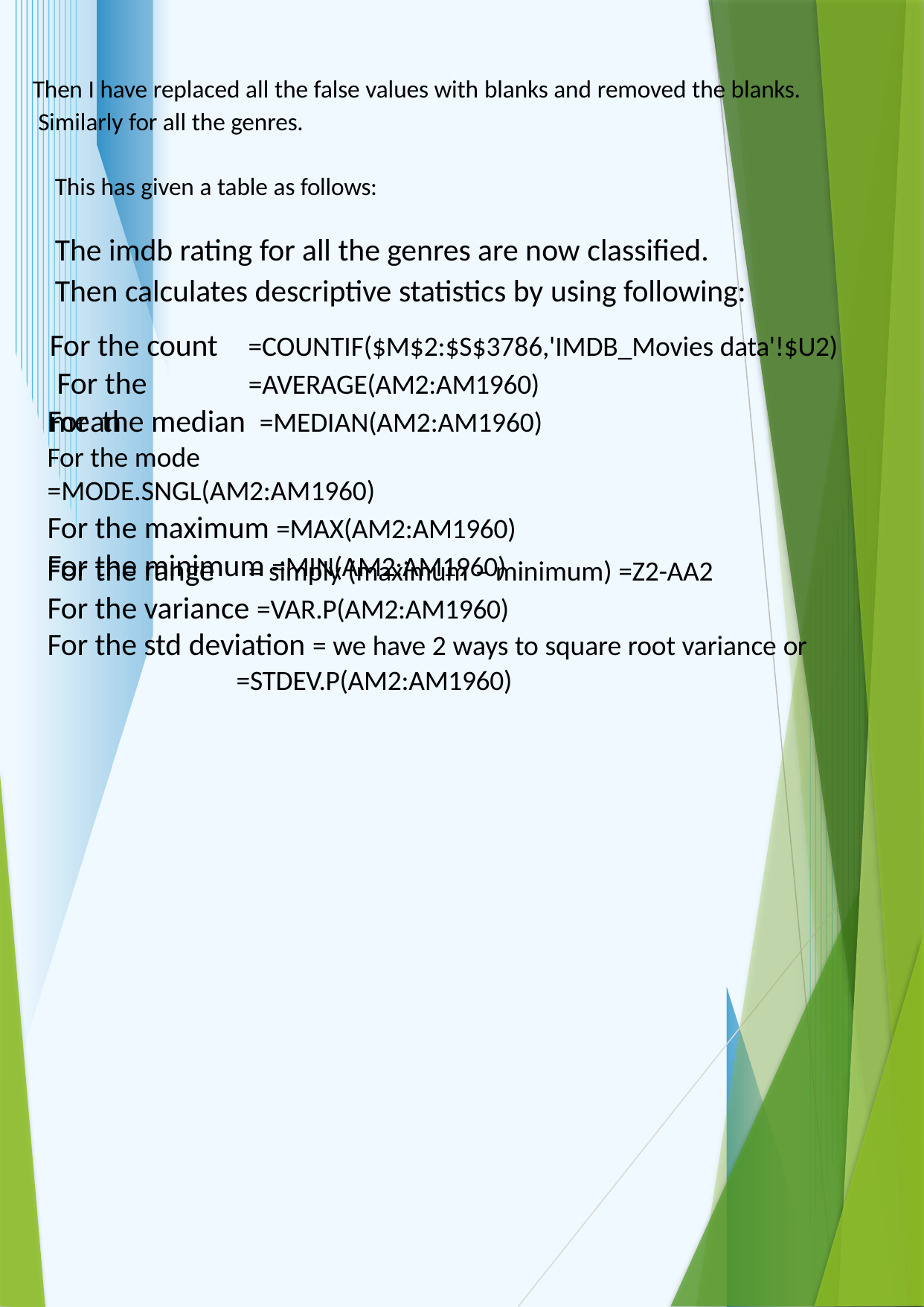

Then I have replaced all the false values with blanks and removed the blanks.  Similarly for all the genres.

This has given a table as follows:

The imdb rating for all the genres are now classified.  Then calculates descriptive statistics by using following:
=COUNTIF($M$2:$S$3786,'IMDB_Movies data'!$U2)
=AVERAGE(AM2:AM1960)
For the count  For the mean
For the median =MEDIAN(AM2:AM1960)  For the mode	=MODE.SNGL(AM2:AM1960)
For the maximum =MAX(AM2:AM1960)
For the minimum =MIN(AM2:AM1960)
For the range
= simply (maximum – minimum) =Z2-AA2
For the variance =VAR.P(AM2:AM1960)
For the std deviation = we have 2 ways to square root variance or
=STDEV.P(AM2:AM1960)